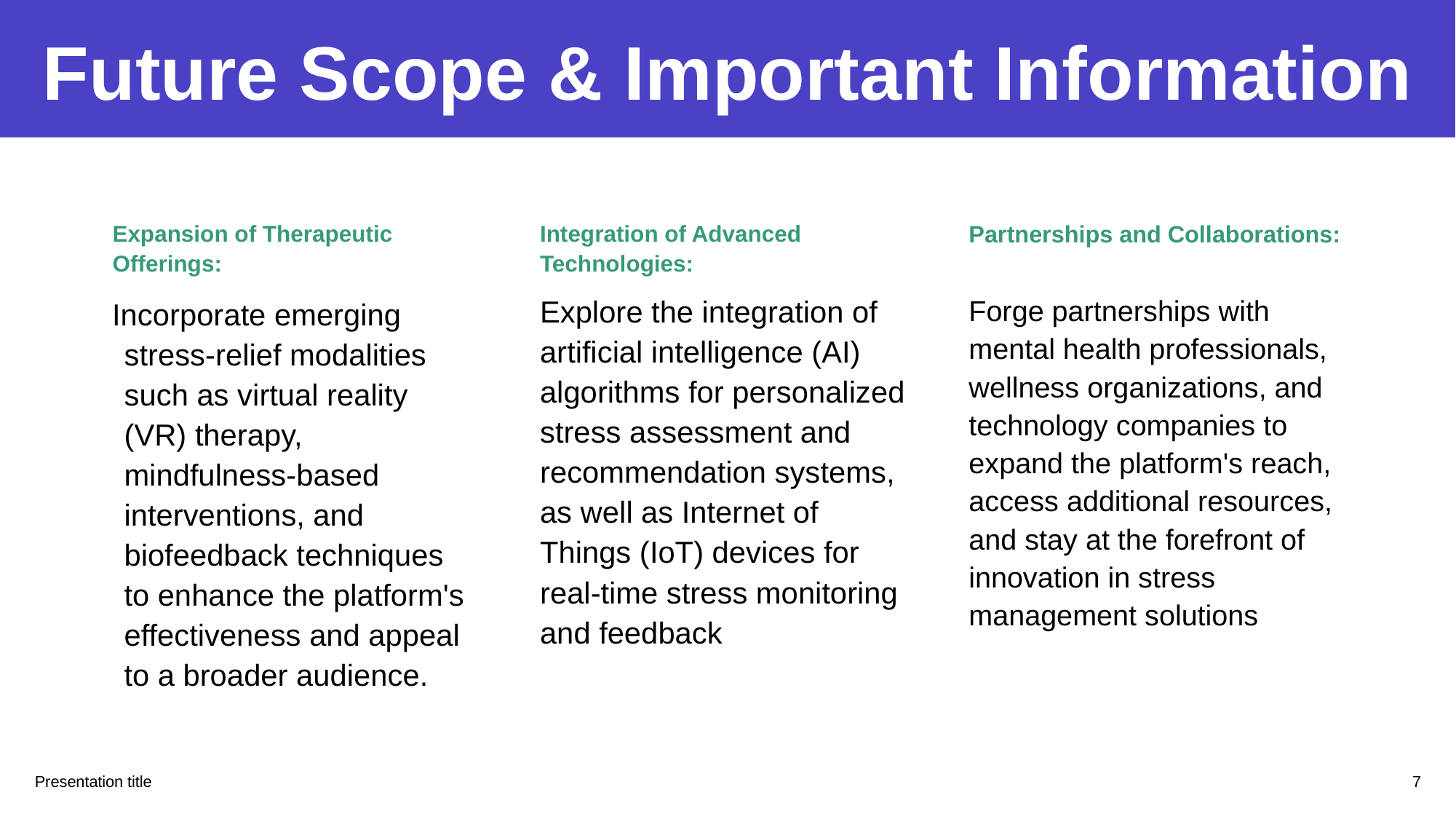

# Future Scope & Important Information
Expansion of Therapeutic Offerings:
Integration of Advanced Technologies:
Partnerships and Collaborations:
Explore the integration of artificial intelligence (AI) algorithms for personalized stress assessment and recommendation systems, as well as Internet of Things (IoT) devices for real-time stress monitoring and feedback
Forge partnerships with mental health professionals, wellness organizations, and technology companies to expand the platform's reach, access additional resources, and stay at the forefront of innovation in stress management solutions
Incorporate emerging stress-relief modalities such as virtual reality (VR) therapy, mindfulness-based interventions, and biofeedback techniques to enhance the platform's effectiveness and appeal to a broader audience.

Presentation title
7